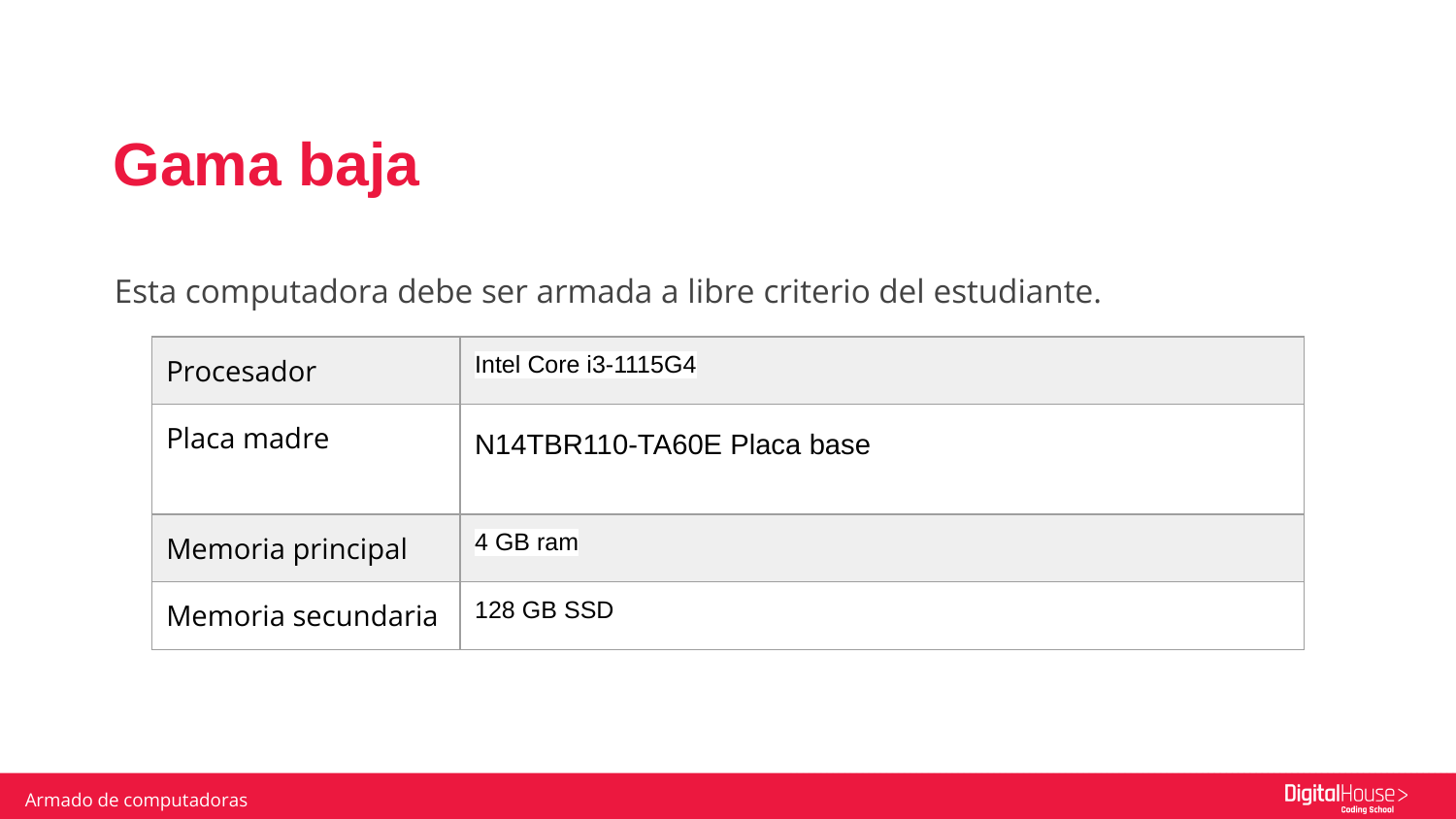

Gama baja
Esta computadora debe ser armada a libre criterio del estudiante.

| Procesador | Intel Core i3-1115G4 |
| --- | --- |
| Placa madre | N14TBR110-TA60E Placa base |
| Memoria principal | 4 GB ram |
| Memoria secundaria | 128 GB SSD |